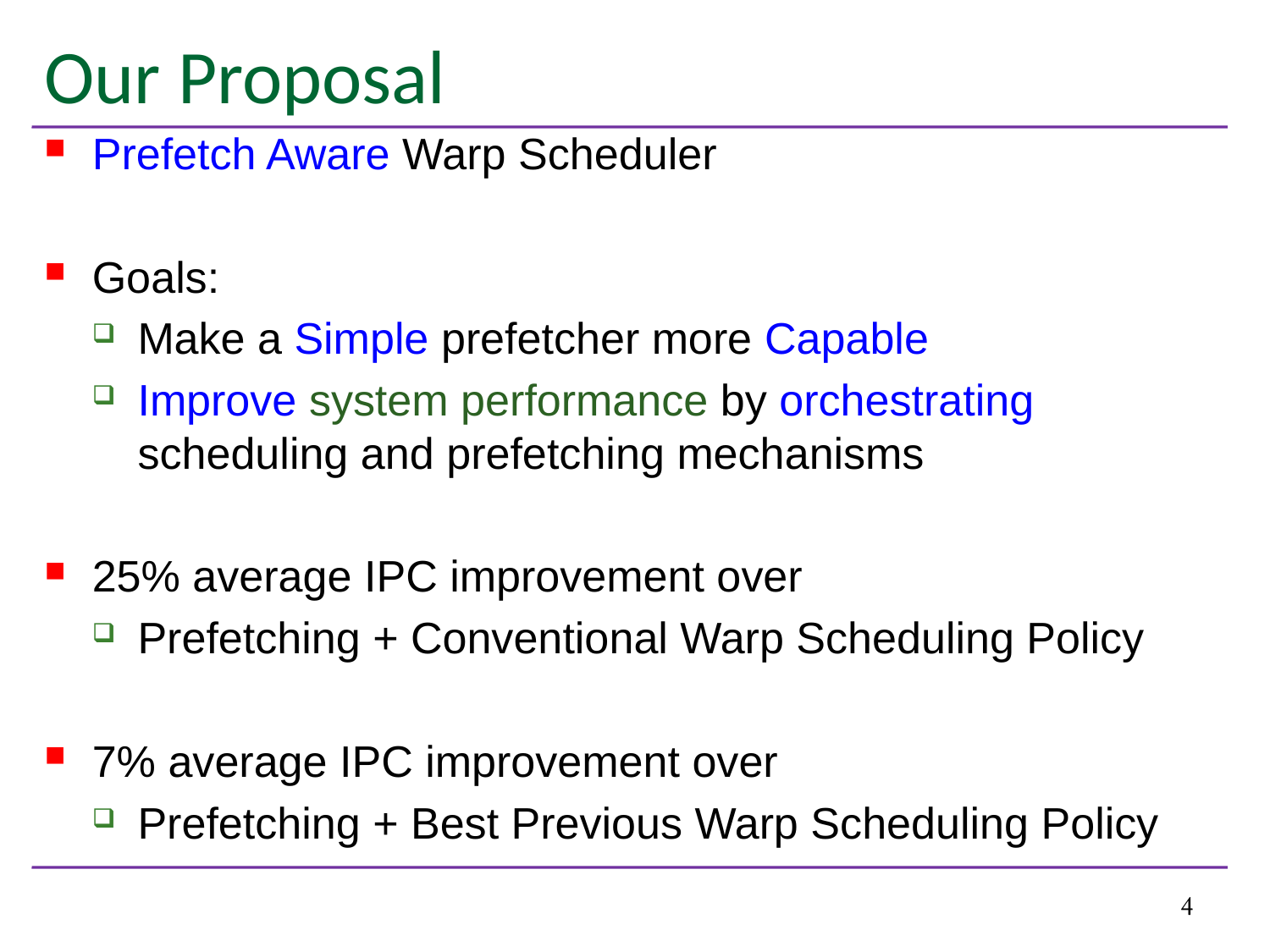

# Our Proposal
Prefetch Aware Warp Scheduler

Goals:
Make a Simple prefetcher more Capable
Improve system performance by orchestrating scheduling and prefetching mechanisms

25% average IPC improvement over
Prefetching + Conventional Warp Scheduling Policy

7% average IPC improvement over
Prefetching + Best Previous Warp Scheduling Policy

4